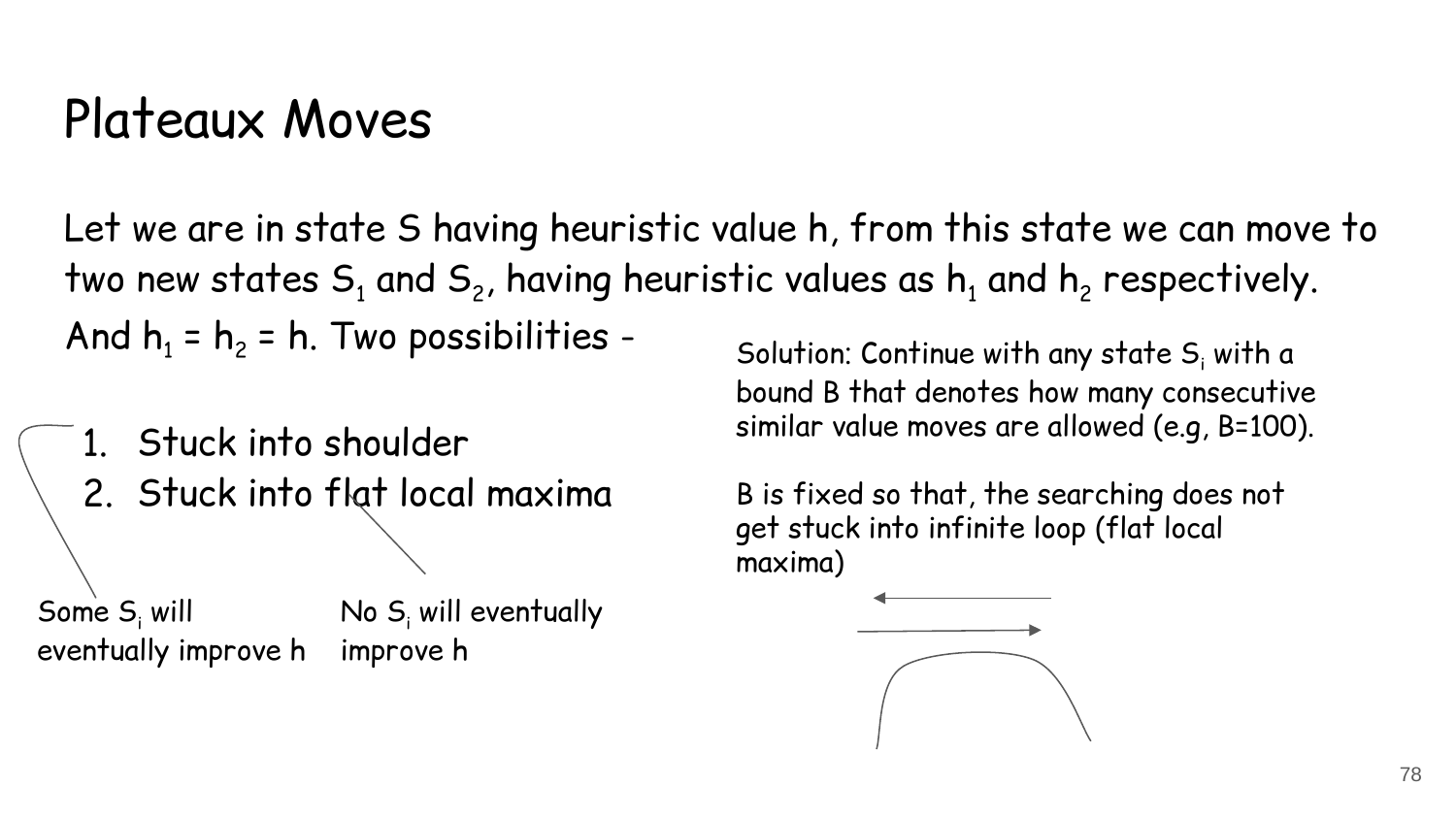

# Plateaux Moves
Let we are in state S having heuristic value h, from this state we can move to two new states S1 and S2, having heuristic values as h1 and h2 respectively. And h1 = h2 = h. Two possibilities -

Stuck into shoulder
Stuck into flat local maxima

Solution: Continue with any state Si with a bound B that denotes how many consecutive similar value moves are allowed (e.g, B=100).

B is fixed so that, the searching does not get stuck into infinite loop (flat local maxima)

Some Si will eventually improve h
No Si will eventually improve h

78